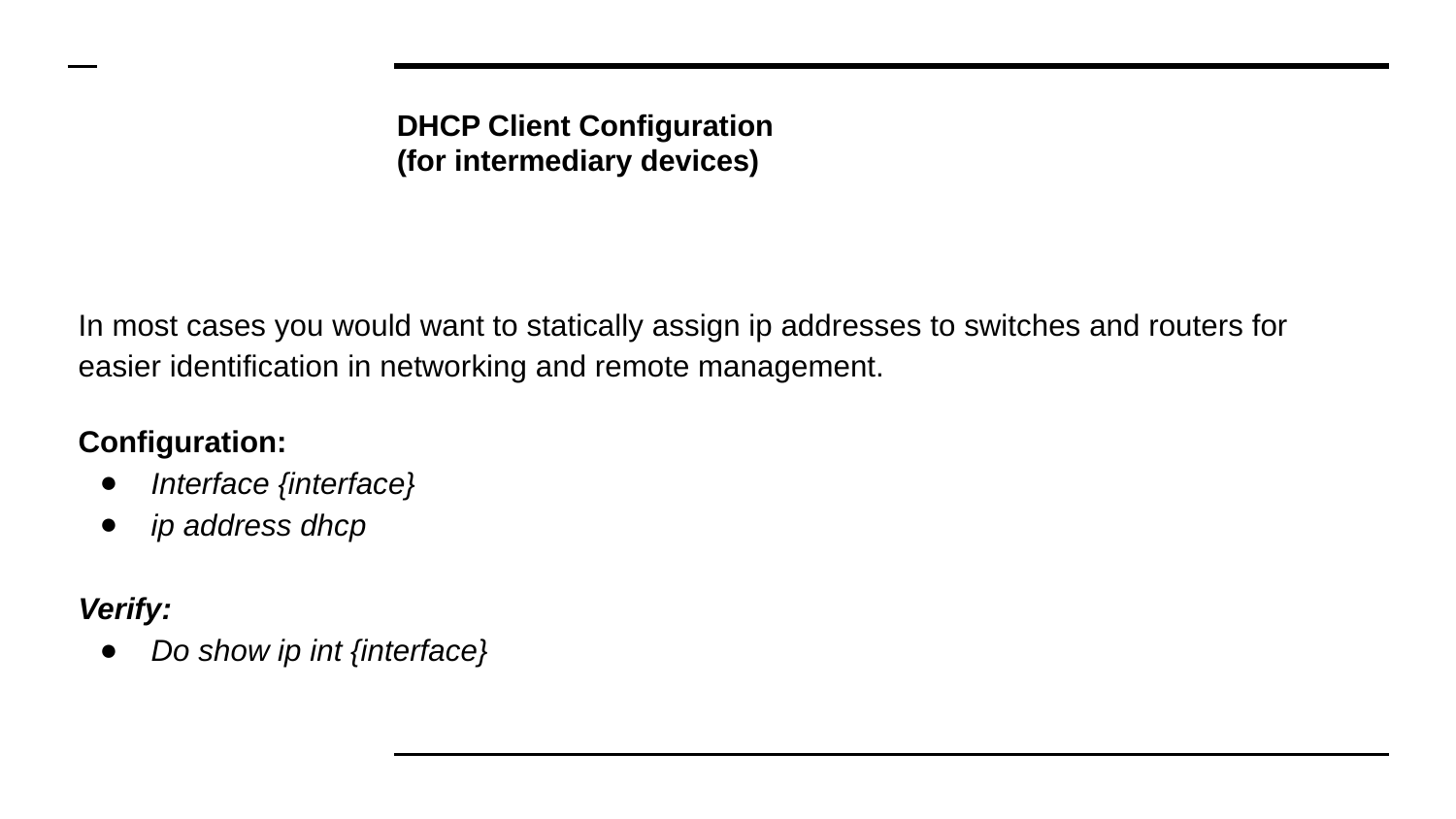

# DHCP Client Configuration
(for intermediary devices)

In most cases you would want to statically assign ip addresses to switches and routers for easier identification in networking and remote management.

Configuration:
Interface {interface}
ip address dhcp

Verify:
Do show ip int {interface}